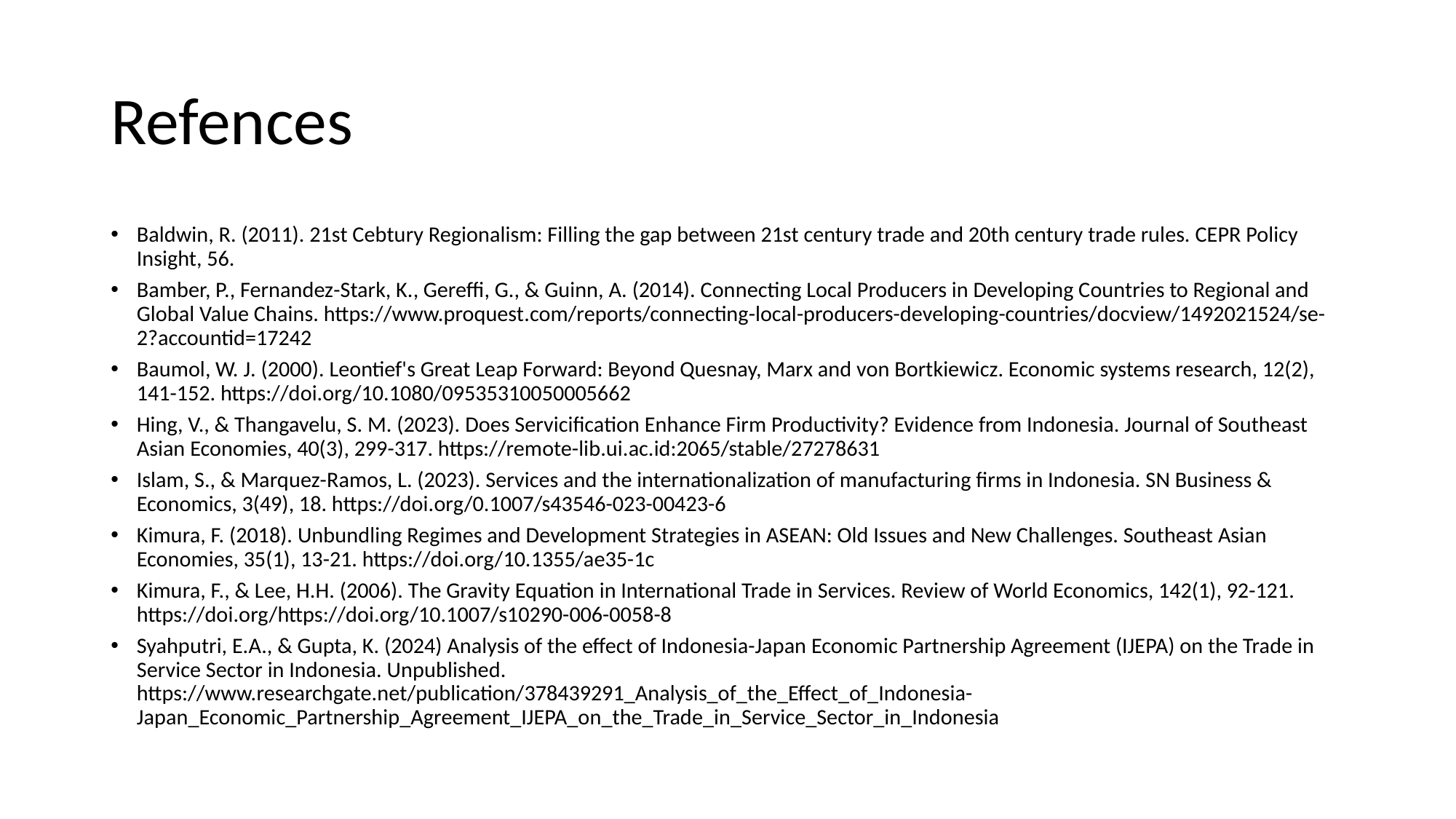

# Refences
Baldwin, R. (2011). 21st Cebtury Regionalism: Filling the gap between 21st century trade and 20th century trade rules. CEPR Policy Insight, 56.
Bamber, P., Fernandez-Stark, K., Gereffi, G., & Guinn, A. (2014). Connecting Local Producers in Developing Countries to Regional and Global Value Chains. https://www.proquest.com/reports/connecting-local-producers-developing-countries/docview/1492021524/se-2?accountid=17242
Baumol, W. J. (2000). Leontief's Great Leap Forward: Beyond Quesnay, Marx and von Bortkiewicz. Economic systems research, 12(2), 141-152. https://doi.org/10.1080/09535310050005662
Hing, V., & Thangavelu, S. M. (2023). Does Servicification Enhance Firm Productivity? Evidence from Indonesia. Journal of Southeast Asian Economies, 40(3), 299-317. https://remote-lib.ui.ac.id:2065/stable/27278631
Islam, S., & Marquez-Ramos, L. (2023). Services and the internationalization of manufacturing firms in Indonesia. SN Business & Economics, 3(49), 18. https://doi.org/0.1007/s43546-023-00423-6
Kimura, F. (2018). Unbundling Regimes and Development Strategies in ASEAN: Old Issues and New Challenges. Southeast Asian Economies, 35(1), 13-21. https://doi.org/10.1355/ae35-1c
Kimura, F., & Lee, H.H. (2006). The Gravity Equation in International Trade in Services. Review of World Economics, 142(1), 92-121. https://doi.org/https://doi.org/10.1007/s10290-006-0058-8
Syahputri, E.A., & Gupta, K. (2024) Analysis of the effect of Indonesia-Japan Economic Partnership Agreement (IJEPA) on the Trade in Service Sector in Indonesia. Unpublished. https://www.researchgate.net/publication/378439291_Analysis_of_the_Effect_of_Indonesia-Japan_Economic_Partnership_Agreement_IJEPA_on_the_Trade_in_Service_Sector_in_Indonesia